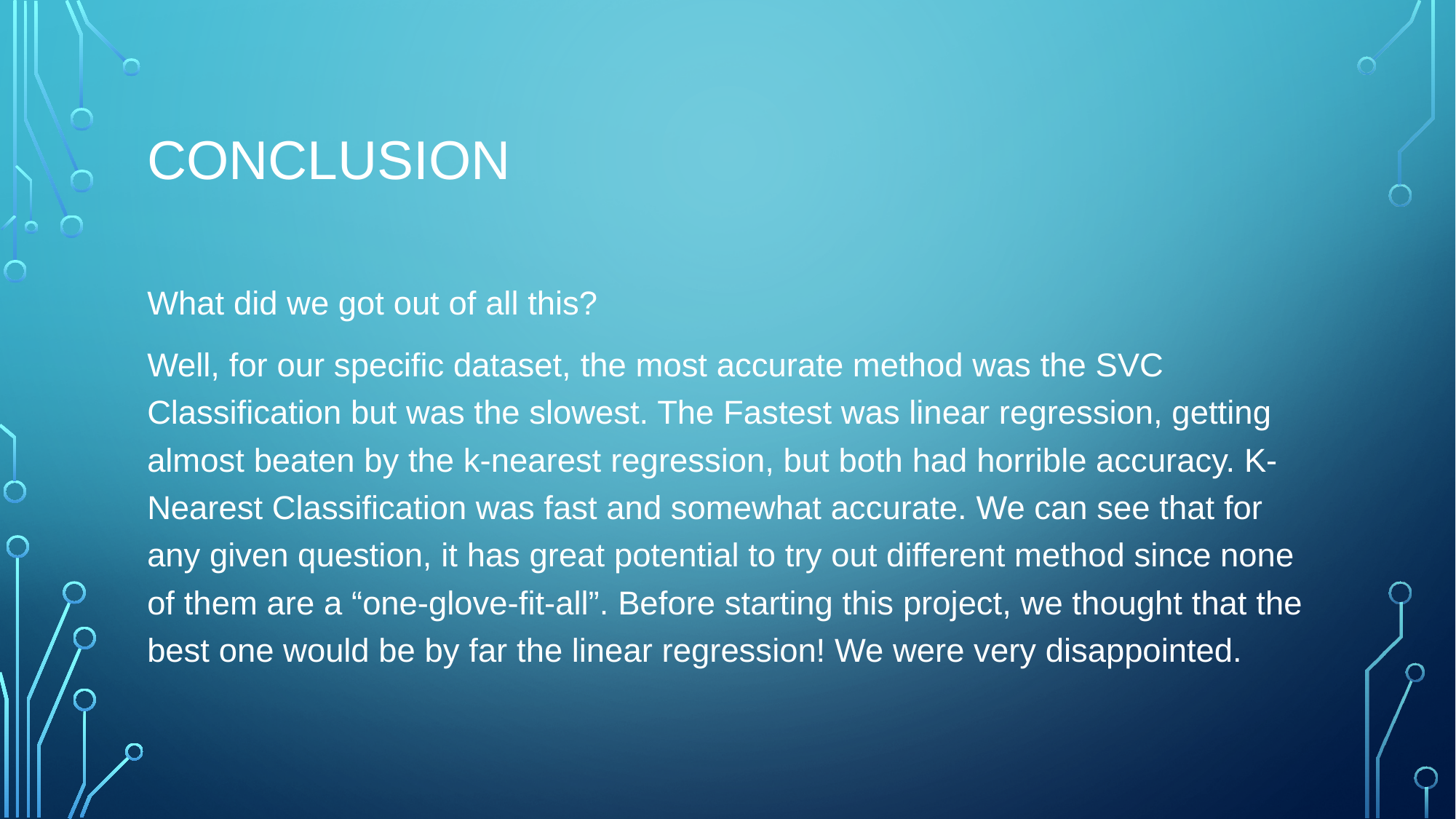

# Conclusion
What did we got out of all this?
Well, for our specific dataset, the most accurate method was the SVC Classification but was the slowest. The Fastest was linear regression, getting almost beaten by the k-nearest regression, but both had horrible accuracy. K-Nearest Classification was fast and somewhat accurate. We can see that for any given question, it has great potential to try out different method since none of them are a “one-glove-fit-all”. Before starting this project, we thought that the best one would be by far the linear regression! We were very disappointed.